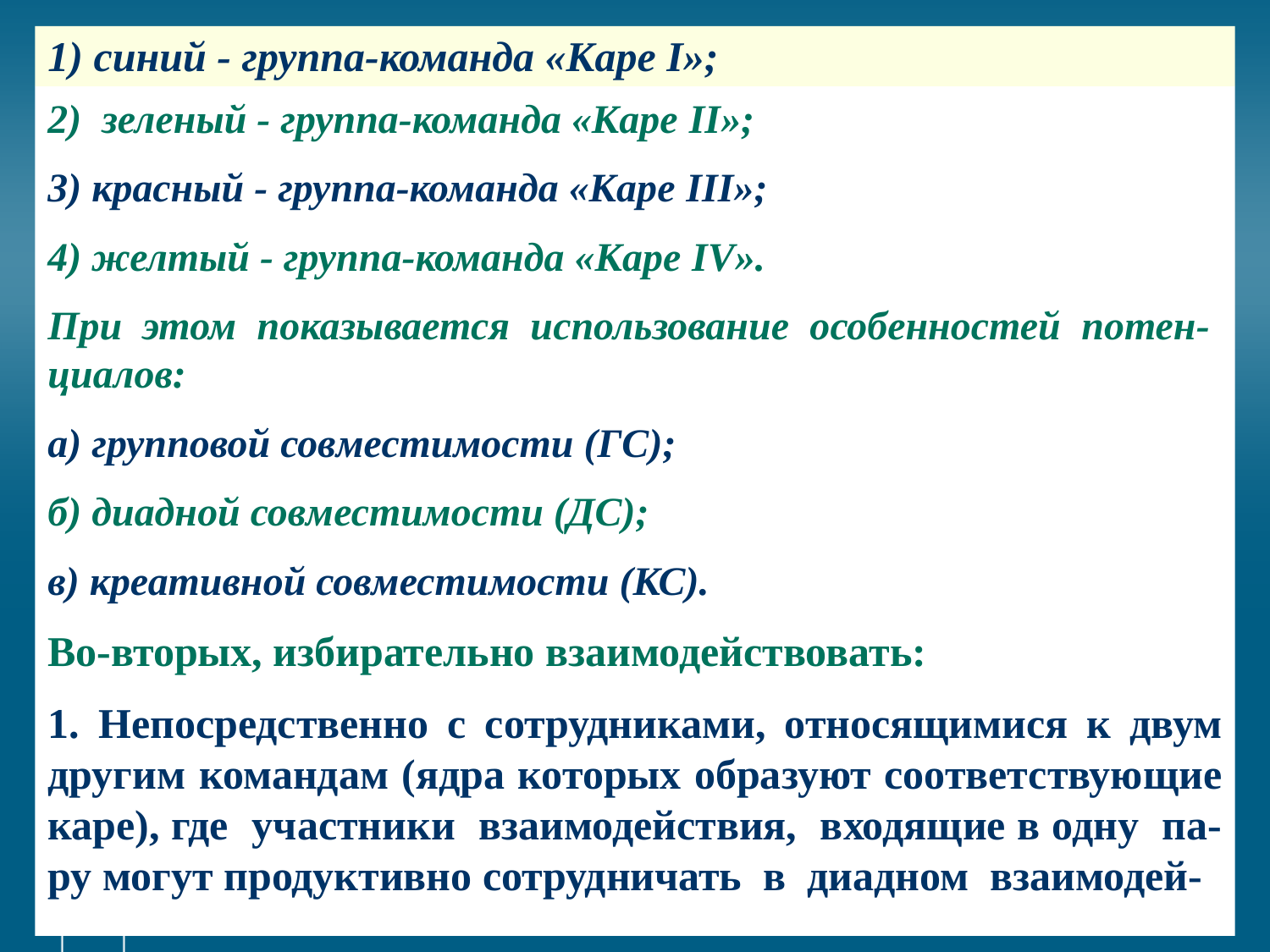

# 1) синий - группа-команда «Каре I»;
2)  зеленый - группа-команда «Каре II»;
3) красный - группа-команда «Каре III»;
4) желтый - группа-команда «Каре IV».
При  этом  показывается  использование  особенностей  потен-циалов:
а) групповой совместимости (ГС);
б) диадной совместимости (ДС);
в) креативной совместимости (КС).
Во-вторых, избирательно взаимодействовать:
1. Непосредственно с сотрудниками, относящимися к двум другим командам (ядра которых образуют соответствующие каре), где  участники  взаимодействия,  входящие в одну  па-ру могут продуктивно сотрудничать  в  диадном  взаимодей-